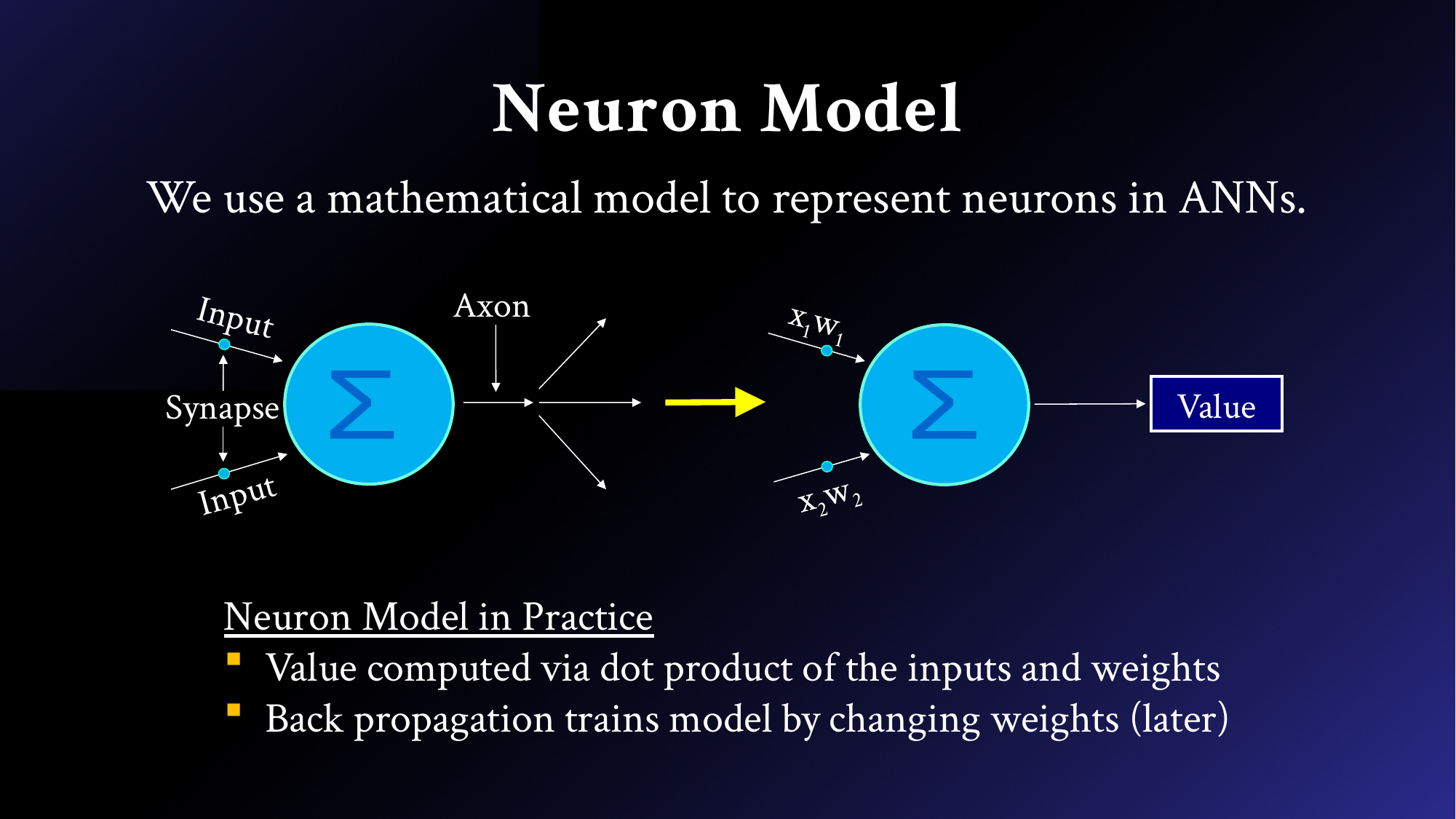

# Neuron Model
We use a mathematical model to represent neurons in ANNs.
Axon
Input
x1w1

Σ
Σ
Value
Synapse

x2w2
Input

Neuron Model in Practice
Value computed via dot product of the inputs and weights
Back propagation trains model by changing weights (later)